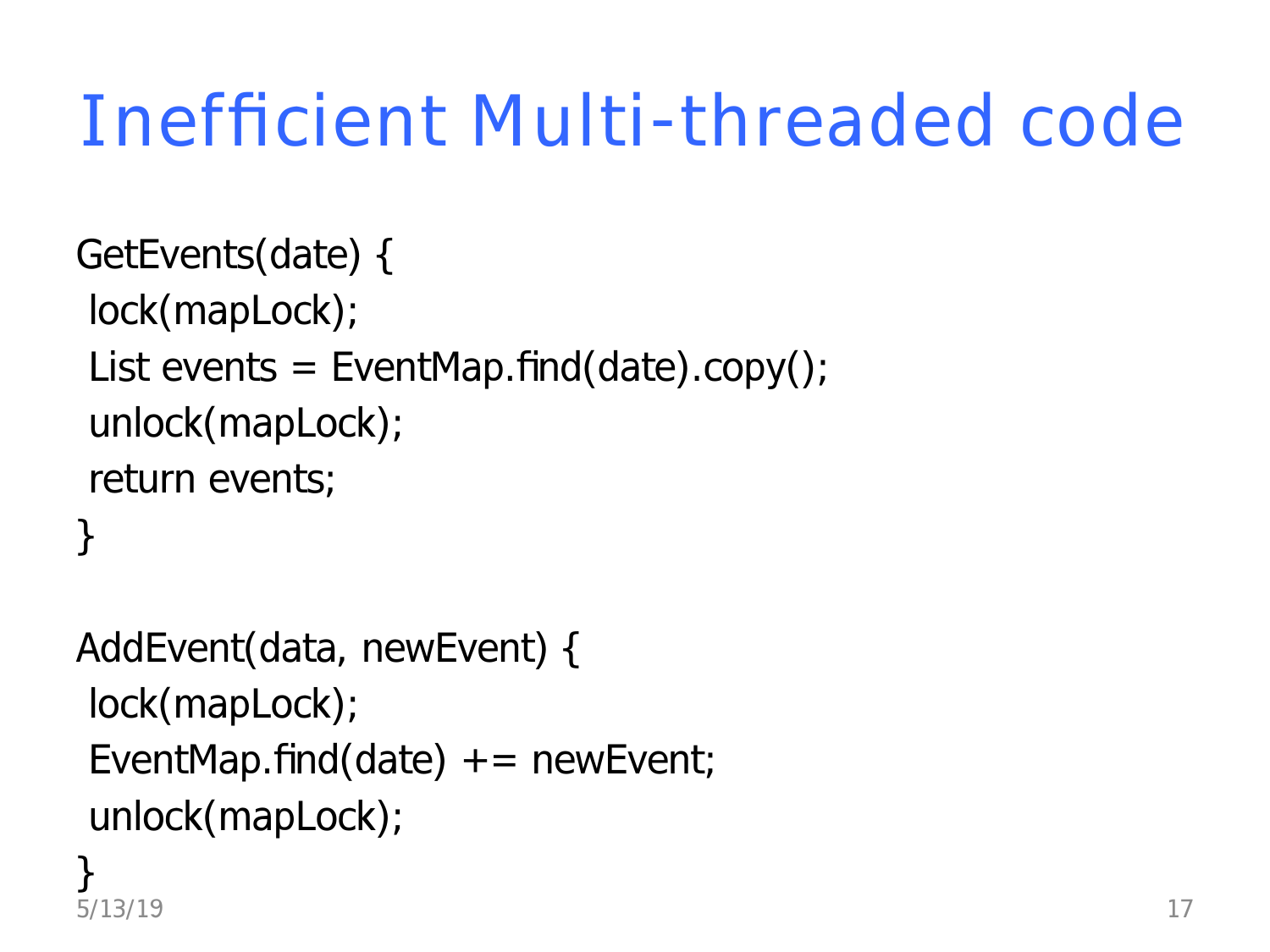

# Inefficient Multi-threaded code
GetEvents(date) {
 lock(mapLock);
 List events = EventMap.find(date).copy();
 unlock(mapLock);
 return events;
}

AddEvent(data, newEvent) {
 lock(mapLock);
 EventMap.find(date) += newEvent;
 unlock(mapLock);
}
5/13/19
17